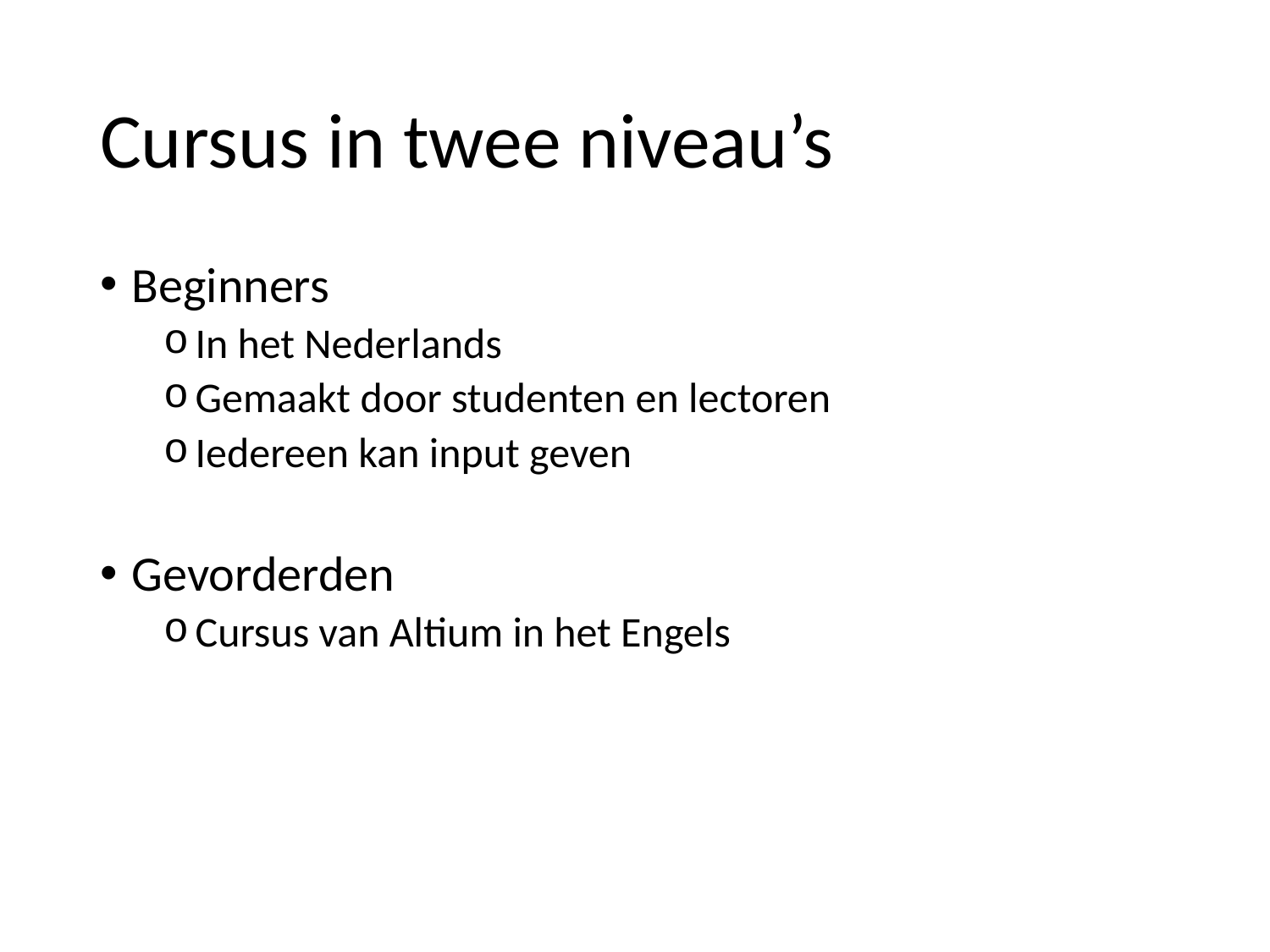

# Cursus in twee niveau’s
Beginners
In het Nederlands
Gemaakt door studenten en lectoren
Iedereen kan input geven

Gevorderden
Cursus van Altium in het Engels